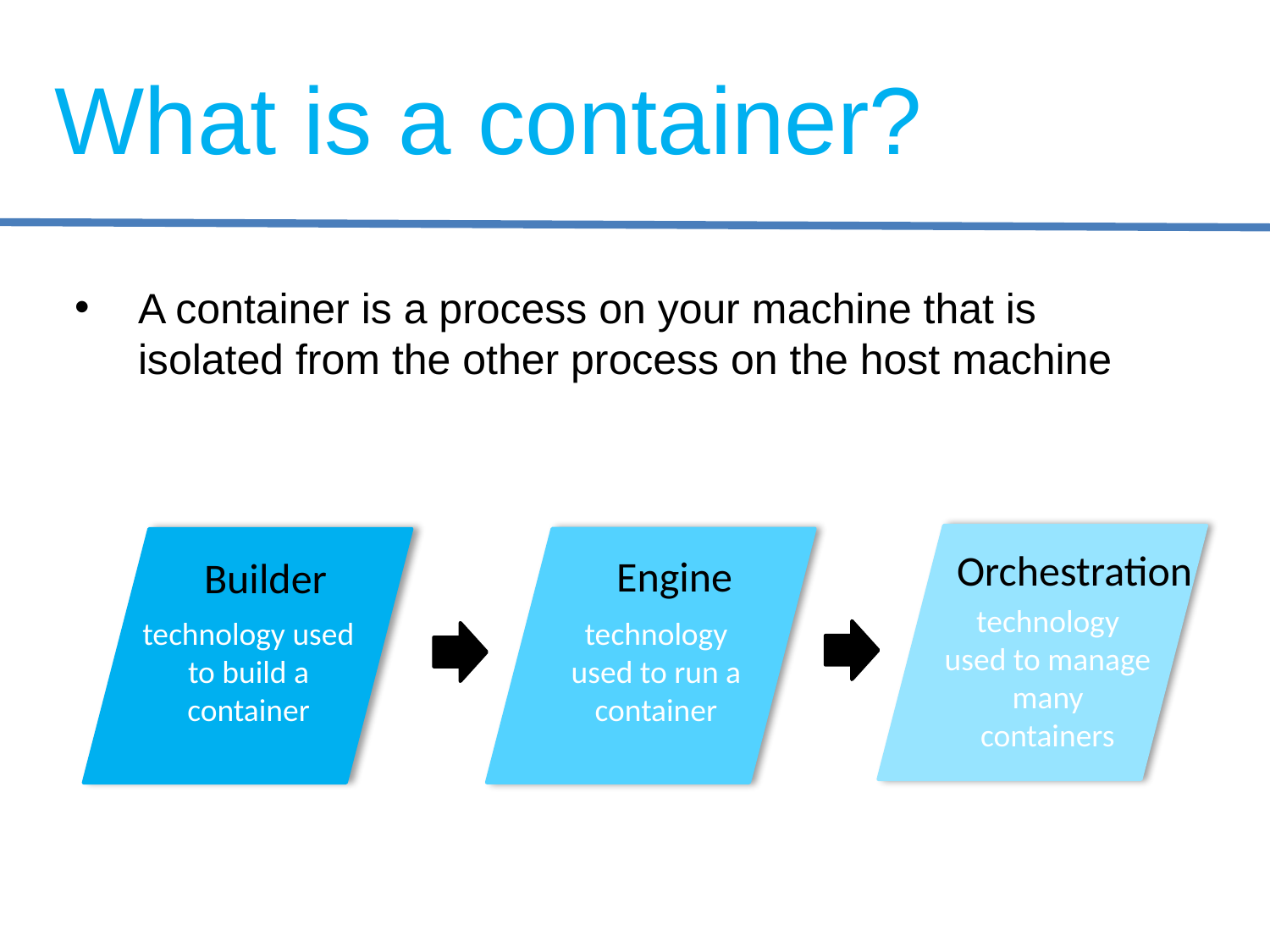

What is a container?
A container is a process on your machine that is isolated from the other process on the host machine

Orchestration
Engine
Builder
technology used to build a container
technology used to run a container

technology used to manage many containers